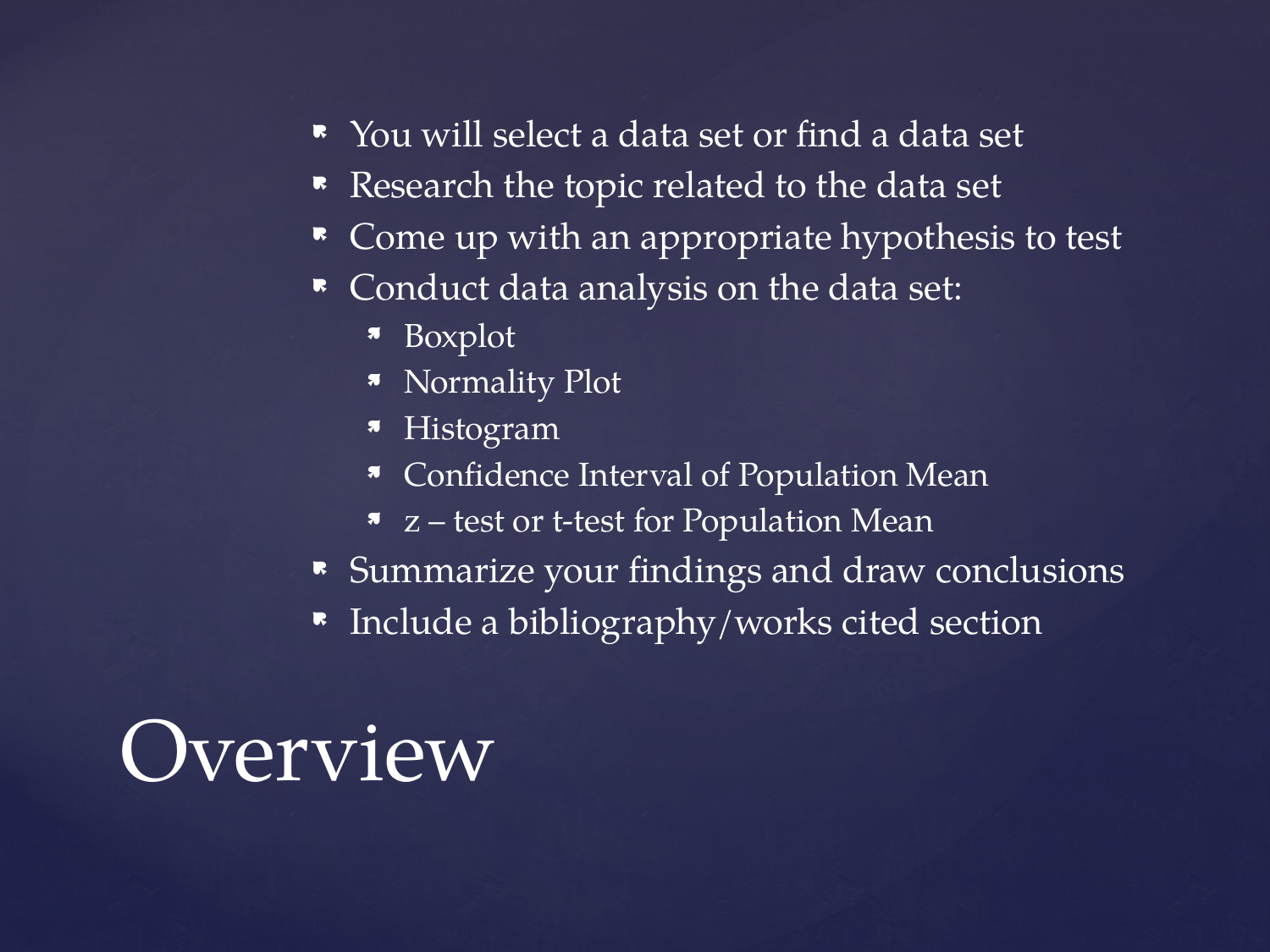

You will select a data set or find a data set
Research the topic related to the data set
Come up with an appropriate hypothesis to test
Conduct data analysis on the data set:
Boxplot
Normality Plot
Histogram
Confidence Interval of Population Mean
z – test or t-test for Population Mean
Summarize your findings and draw conclusions
Include a bibliography/works cited section
# Overview